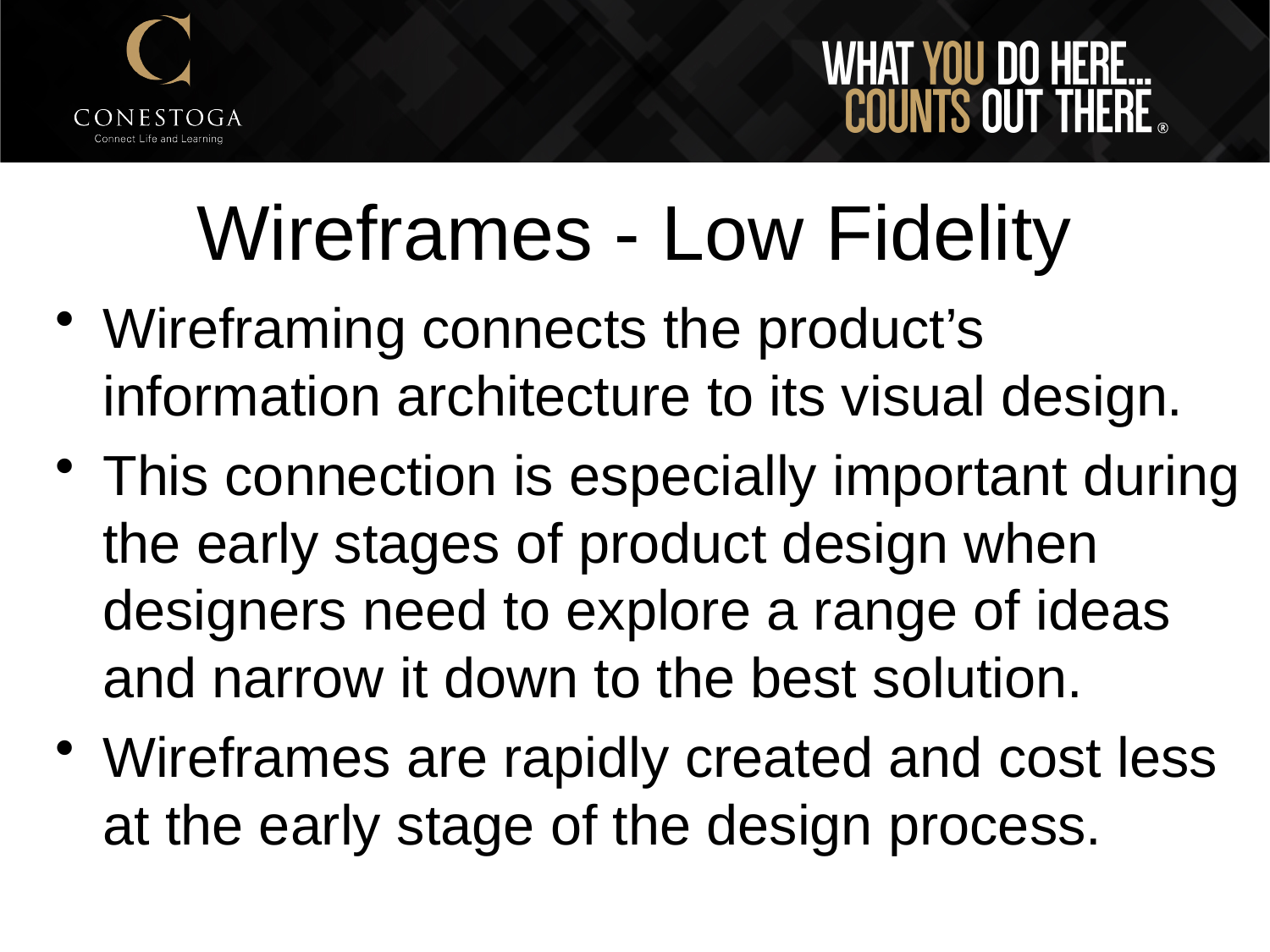

# Wireframes - Low Fidelity
Wireframing connects the product’s information architecture to its visual design.
This connection is especially important during the early stages of product design when designers need to explore a range of ideas and narrow it down to the best solution.
Wireframes are rapidly created and cost less at the early stage of the design process.